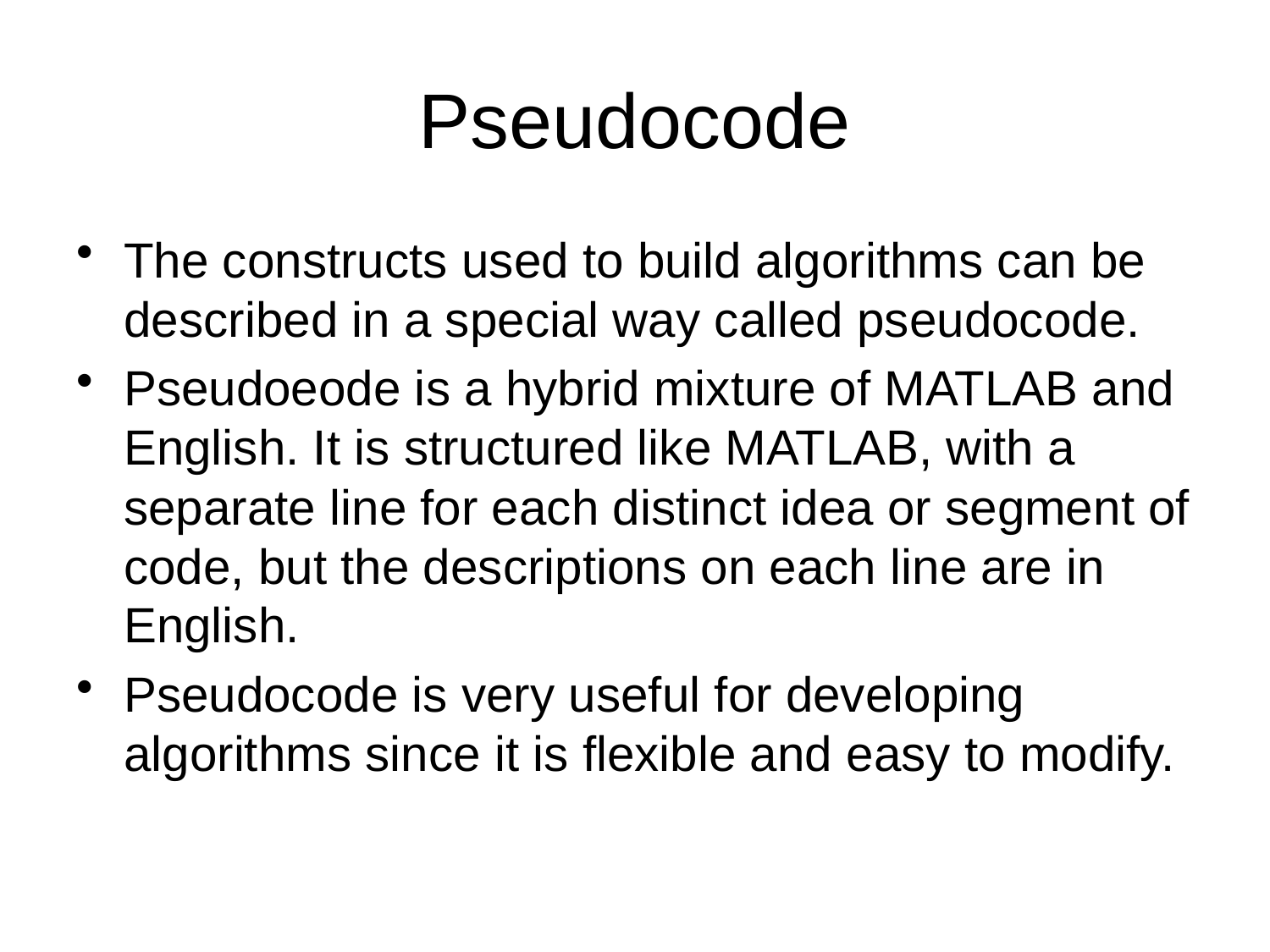

# Pseudocode
The constructs used to build algorithms can be described in a special way called pseudocode.
Pseudoeode is a hybrid mixture of MATLAB and English. It is structured like MATLAB, with a separate line for each distinct idea or segment of code, but the descriptions on each line are in English.
Pseudocode is very useful for developing algorithms since it is flexible and easy to modify.